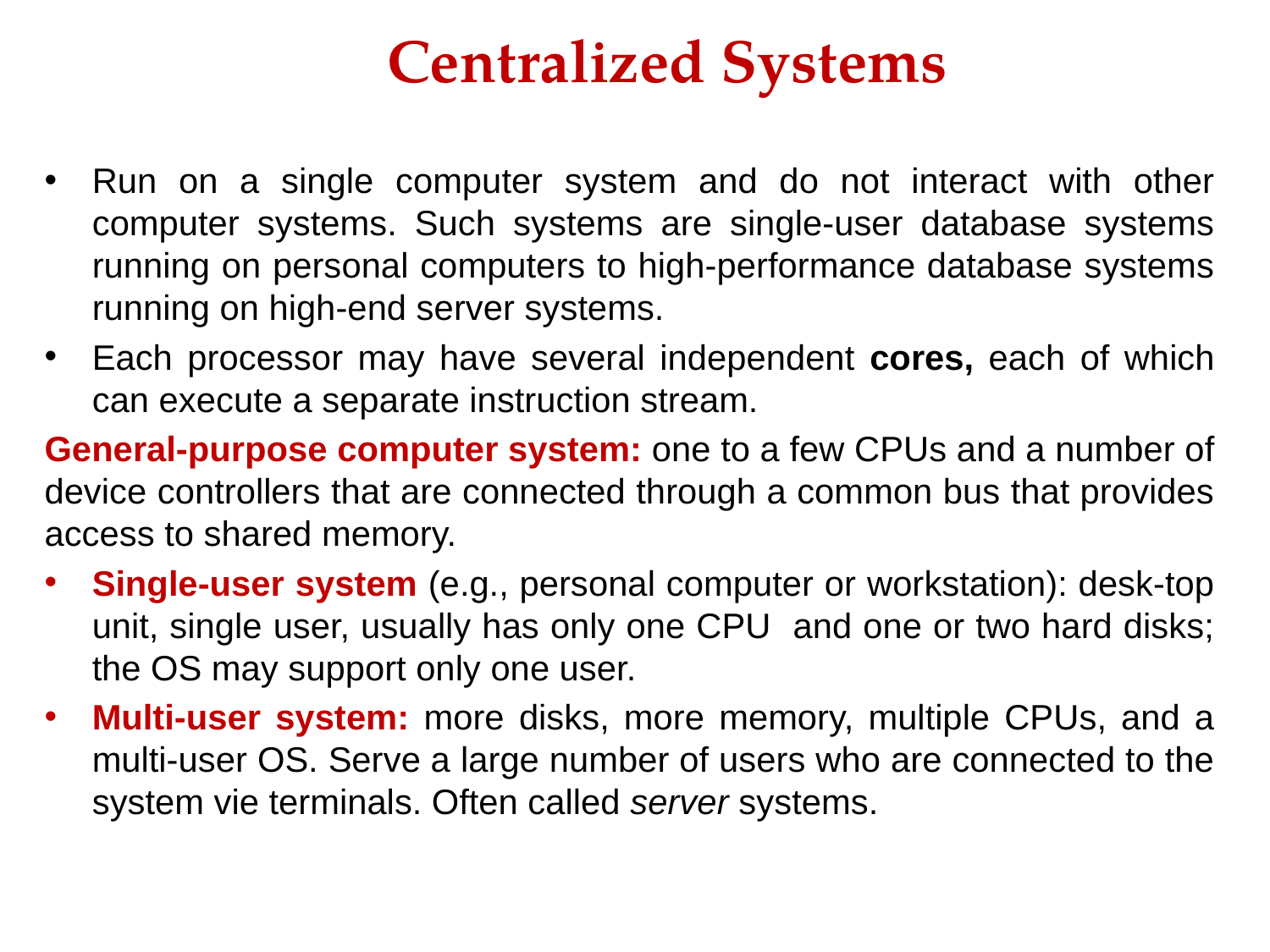

# Centralized Systems
Run on a single computer system and do not interact with other computer systems. Such systems are single-user database systems running on personal computers to high-performance database systems running on high-end server systems.
Each processor may have several independent cores, each of which can execute a separate instruction stream.
General-purpose computer system: one to a few CPUs and a number of device controllers that are connected through a common bus that provides access to shared memory.
Single-user system (e.g., personal computer or workstation): desk-top unit, single user, usually has only one CPU  and one or two hard disks; the OS may support only one user.
Multi-user system: more disks, more memory, multiple CPUs, and a multi-user OS. Serve a large number of users who are connected to the system vie terminals. Often called server systems.